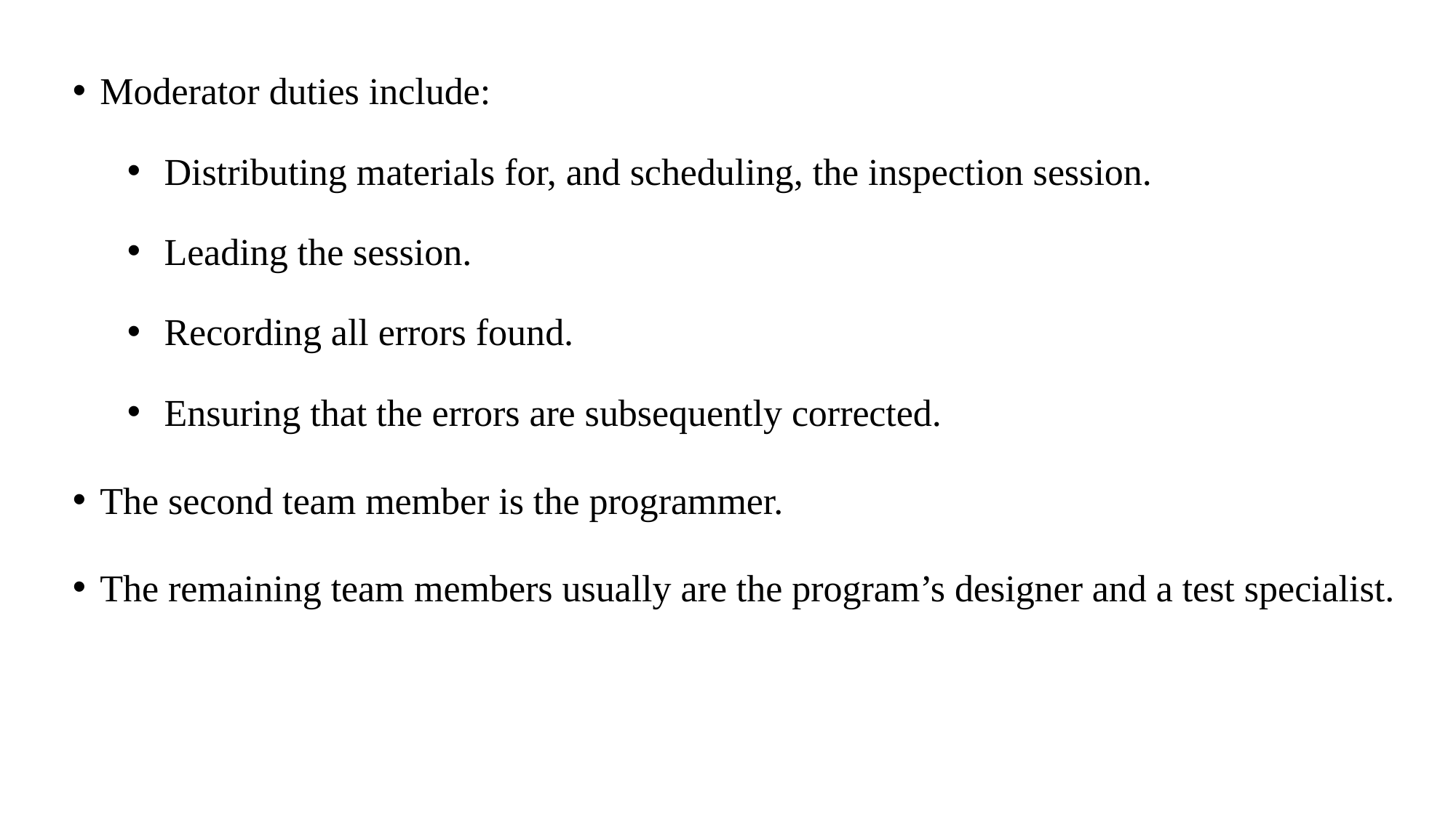

Moderator duties include:
 Distributing materials for, and scheduling, the inspection session.
 Leading the session.
 Recording all errors found.
 Ensuring that the errors are subsequently corrected.
The second team member is the programmer.
The remaining team members usually are the program’s designer and a test specialist.